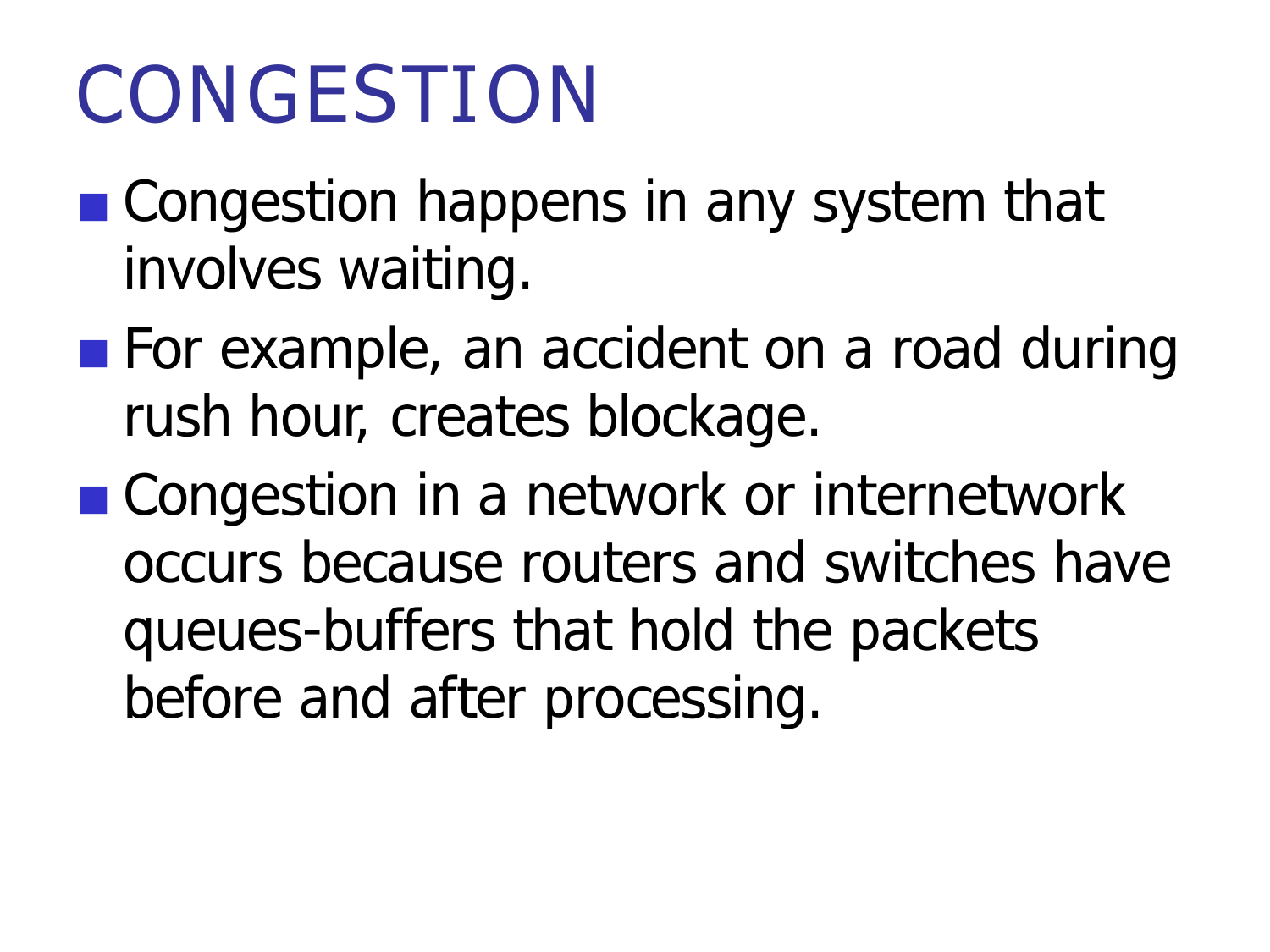

# CONGESTION
Congestion happens in any system that involves waiting.
For example, an accident on a road during rush hour, creates blockage.
Congestion in a network or internetwork occurs because routers and switches have queues-buffers that hold the packets before and after processing.